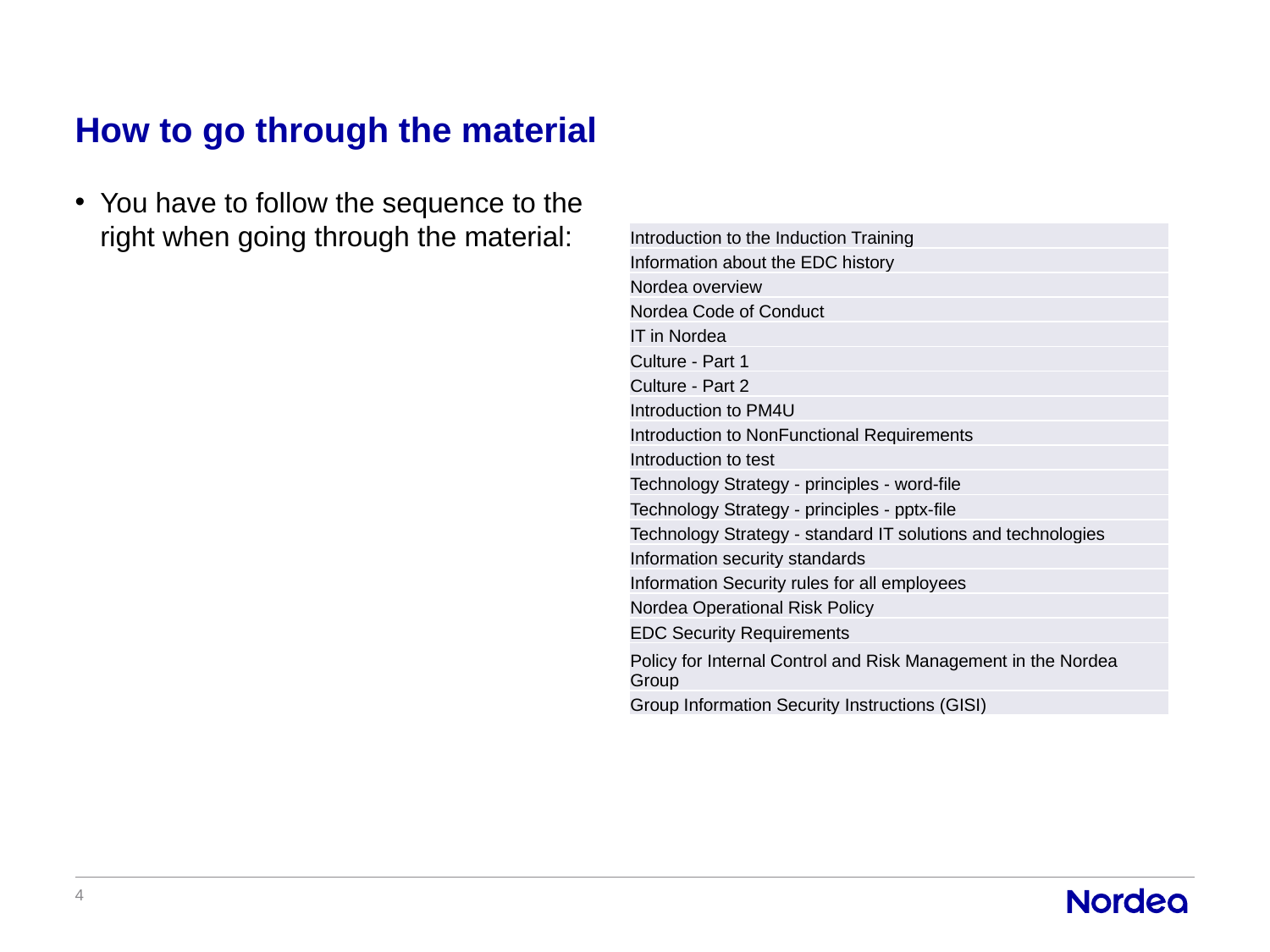

# How to go through the material
You have to follow the sequence to the right when going through the material:

| Introduction to the Induction Training |
| --- |
| Information about the EDC history |
| Nordea overview |
| Nordea Code of Conduct |
| IT in Nordea |
| Culture - Part 1 |
| Culture - Part 2 |
| Introduction to PM4U |
| Introduction to NonFunctional Requirements |
| Introduction to test |
| Technology Strategy - principles - word-file |
| Technology Strategy - principles - pptx-file |
| Technology Strategy - standard IT solutions and technologies |
| Information security standards |
| Information Security rules for all employees |
| Nordea Operational Risk Policy |
| EDC Security Requirements |
| Policy for Internal Control and Risk Management in the Nordea Group |
| Group Information Security Instructions (GISI) |
4